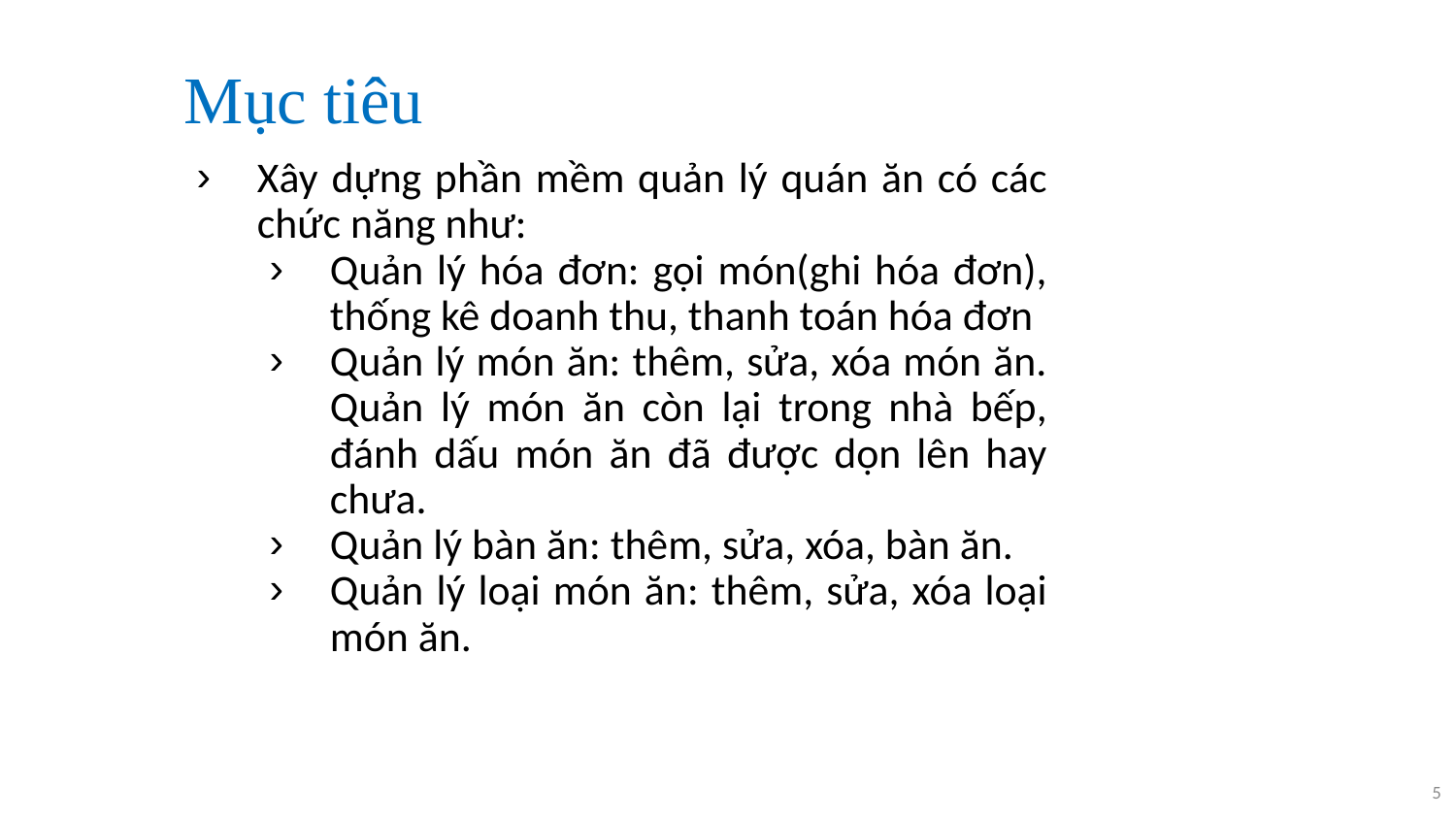

# Mục tiêu
Xây dựng phần mềm quản lý quán ăn có các chức năng như:
Quản lý hóa đơn: gọi món(ghi hóa đơn), thống kê doanh thu, thanh toán hóa đơn
Quản lý món ăn: thêm, sửa, xóa món ăn. Quản lý món ăn còn lại trong nhà bếp, đánh dấu món ăn đã được dọn lên hay chưa.
Quản lý bàn ăn: thêm, sửa, xóa, bàn ăn.
Quản lý loại món ăn: thêm, sửa, xóa loại món ăn.

5